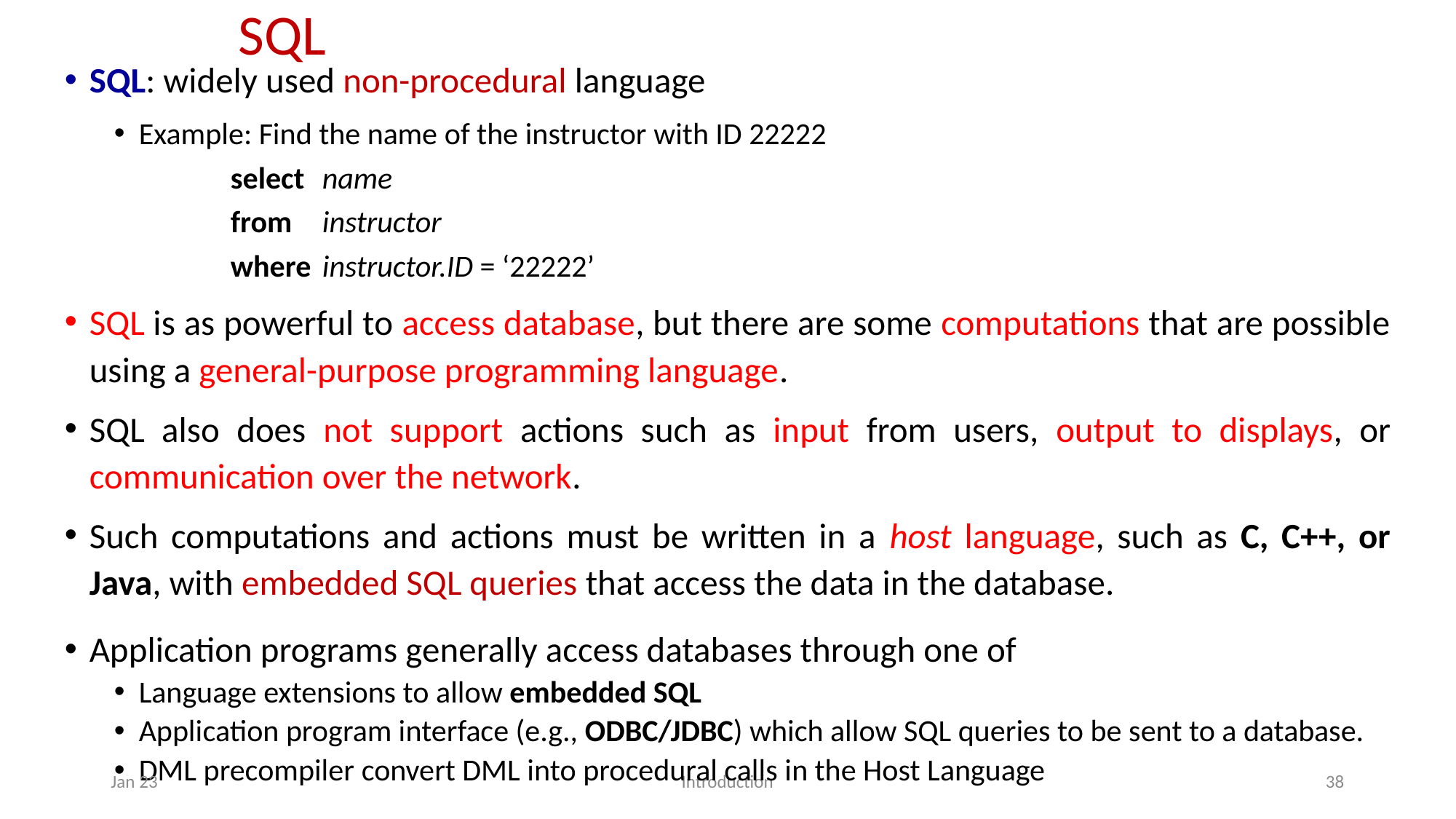

SQL
SQL: widely used non-procedural language
Example: Find the name of the instructor with ID 22222
	select	name
	from	instructor
	where	instructor.ID = ‘22222’
SQL is as powerful to access database, but there are some computations that are possible using a general-purpose programming language.
SQL also does not support actions such as input from users, output to displays, or communication over the network.
Such computations and actions must be written in a host language, such as C, C++, or Java, with embedded SQL queries that access the data in the database.

Application programs generally access databases through one of
Language extensions to allow embedded SQL
Application program interface (e.g., ODBC/JDBC) which allow SQL queries to be sent to a database.
DML precompiler convert DML into procedural calls in the Host Language
Jan 23
Introduction
38